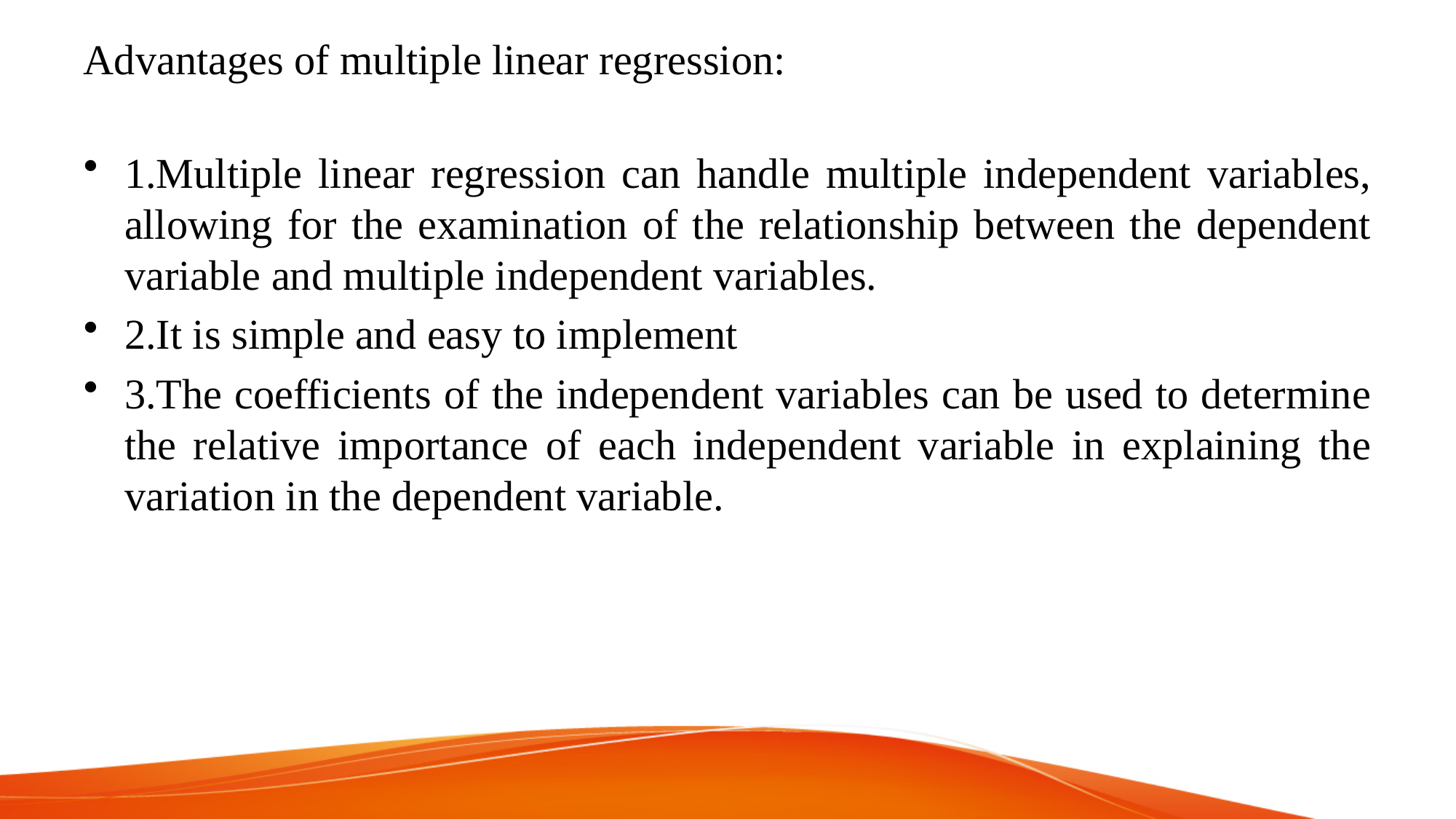

# Advantages of multiple linear regression:
1.Multiple linear regression can handle multiple independent variables, allowing for the examination of the relationship between the dependent variable and multiple independent variables.
2.It is simple and easy to implement
3.The coefficients of the independent variables can be used to determine the relative importance of each independent variable in explaining the variation in the dependent variable.